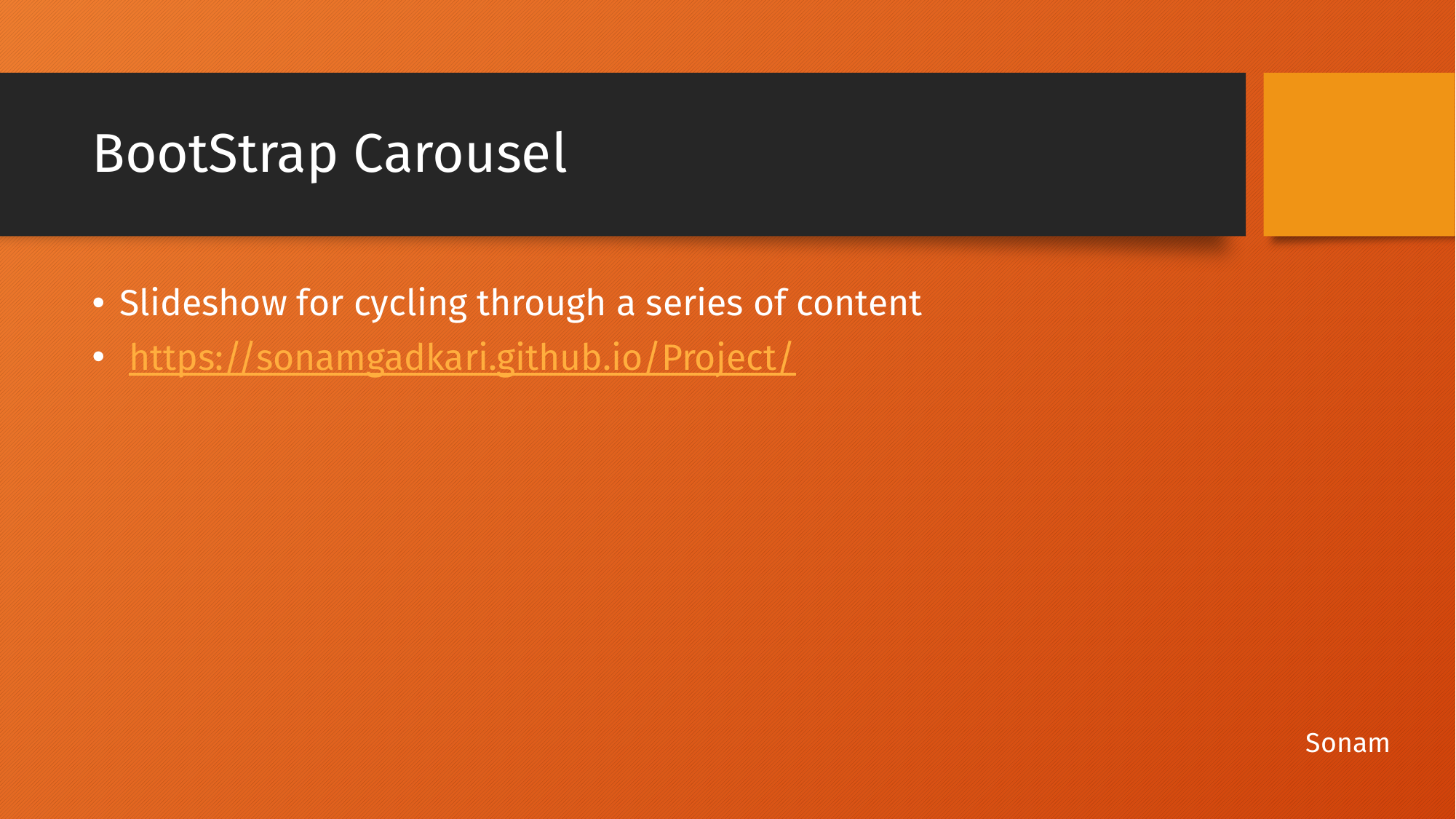

# BootStrap Carousel
Slideshow for cycling through a series of content
 https://sonamgadkari.github.io/Project/
Sonam